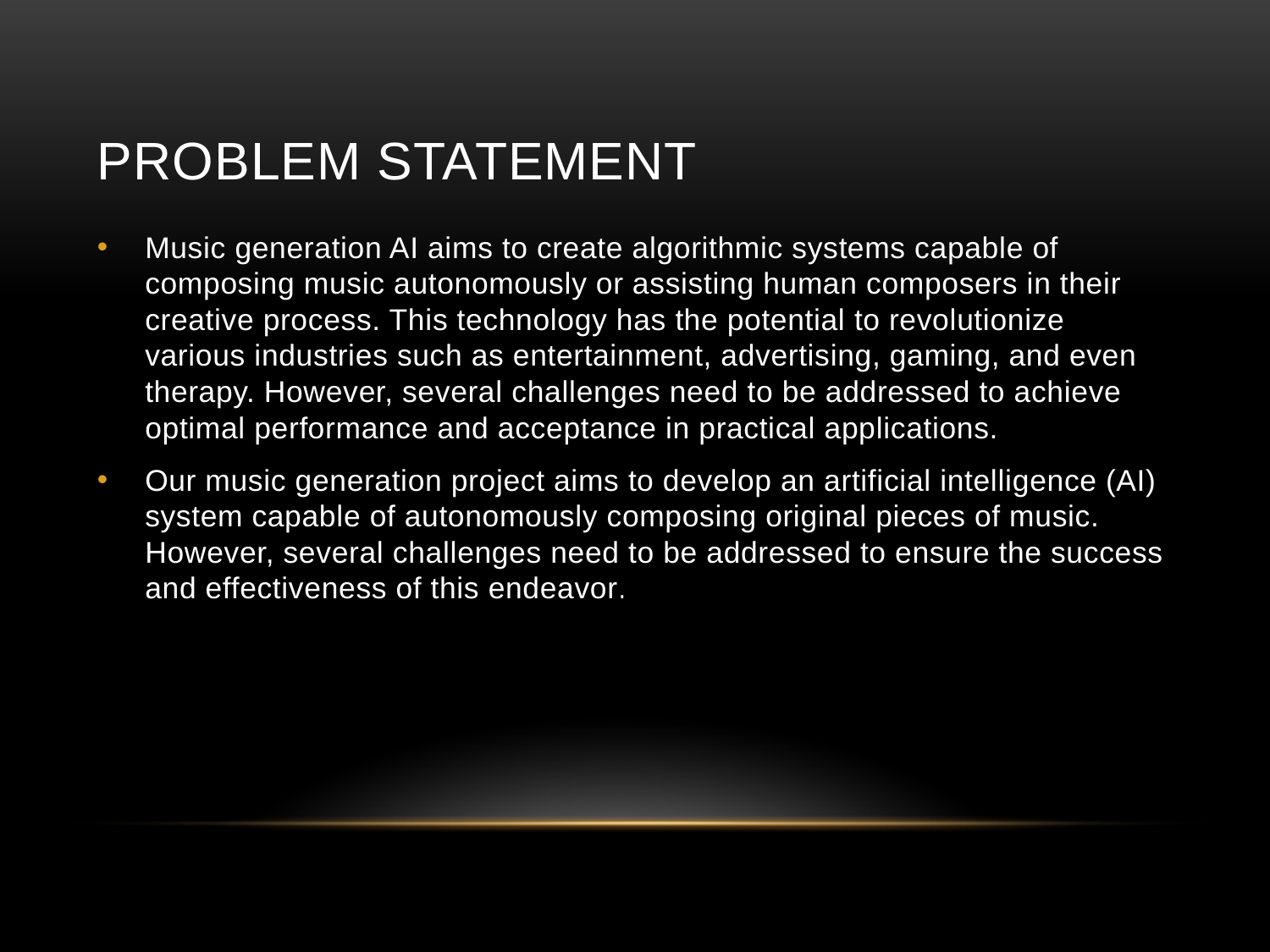

# PROBLEM STATEMENT
Music generation AI aims to create algorithmic systems capable of composing music autonomously or assisting human composers in their creative process. This technology has the potential to revolutionize various industries such as entertainment, advertising, gaming, and even therapy. However, several challenges need to be addressed to achieve optimal performance and acceptance in practical applications.
Our music generation project aims to develop an artificial intelligence (AI) system capable of autonomously composing original pieces of music. However, several challenges need to be addressed to ensure the success and effectiveness of this endeavor.